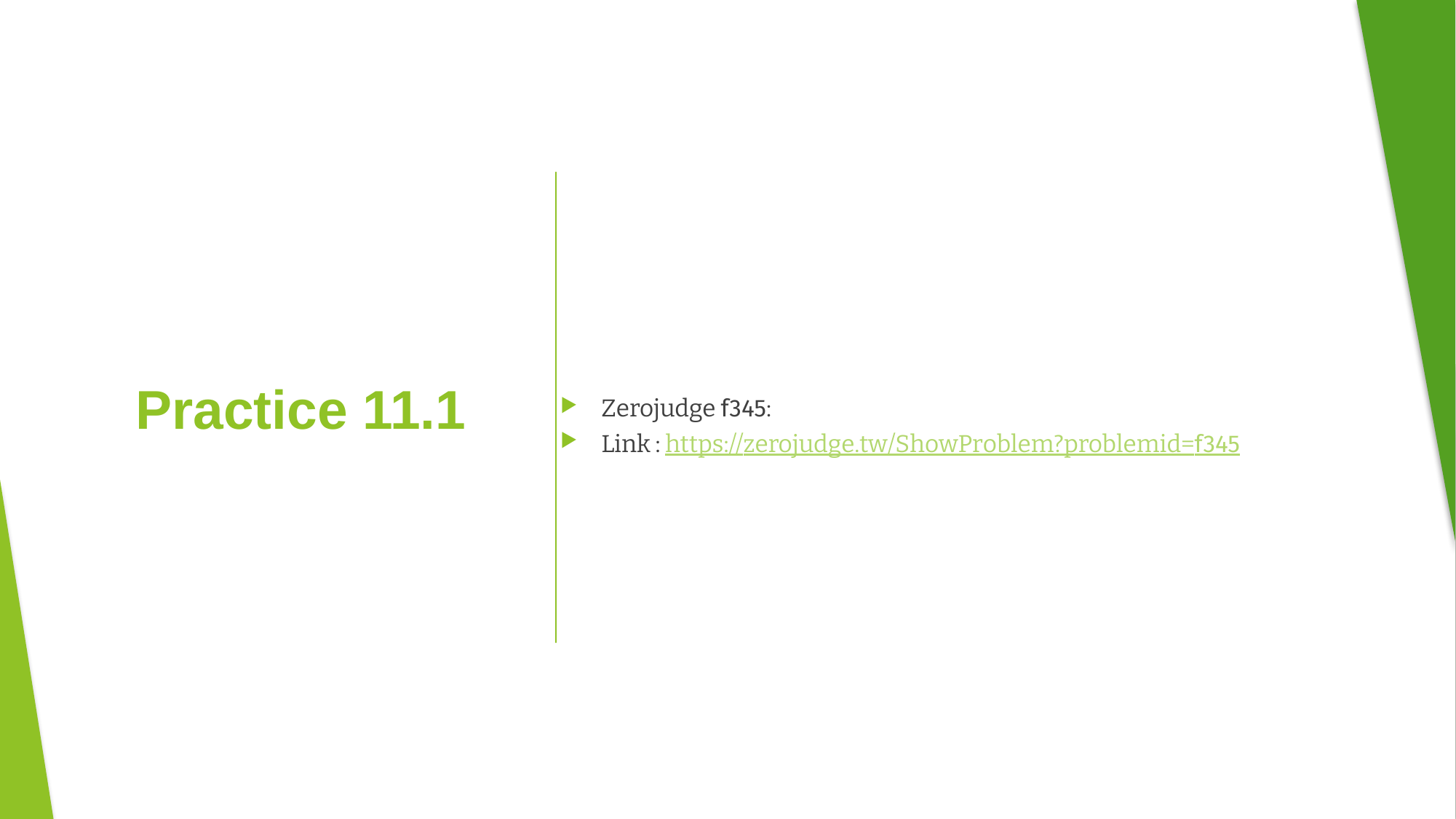

Zerojudge f345:
Link : https://zerojudge.tw/ShowProblem?problemid=f345
# Practice 11.1